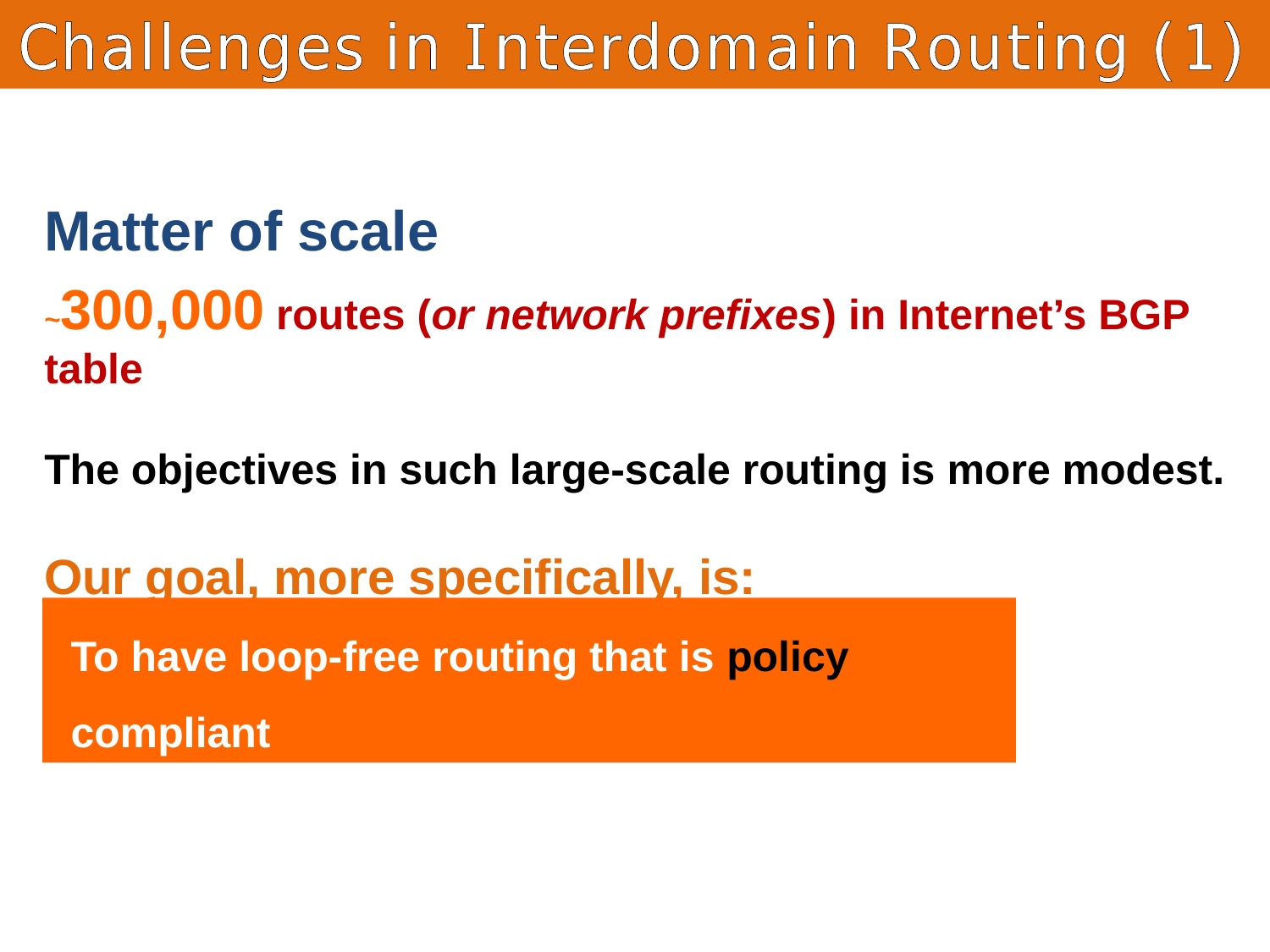

Challenges in Interdomain Routing (1)

Matter of scale
~300,000 routes (or network prefixes) in Internet’s BGP table

The objectives in such large-scale routing is more modest.

Our goal, more specifically, is:
To have loop-free routing that is policy compliant